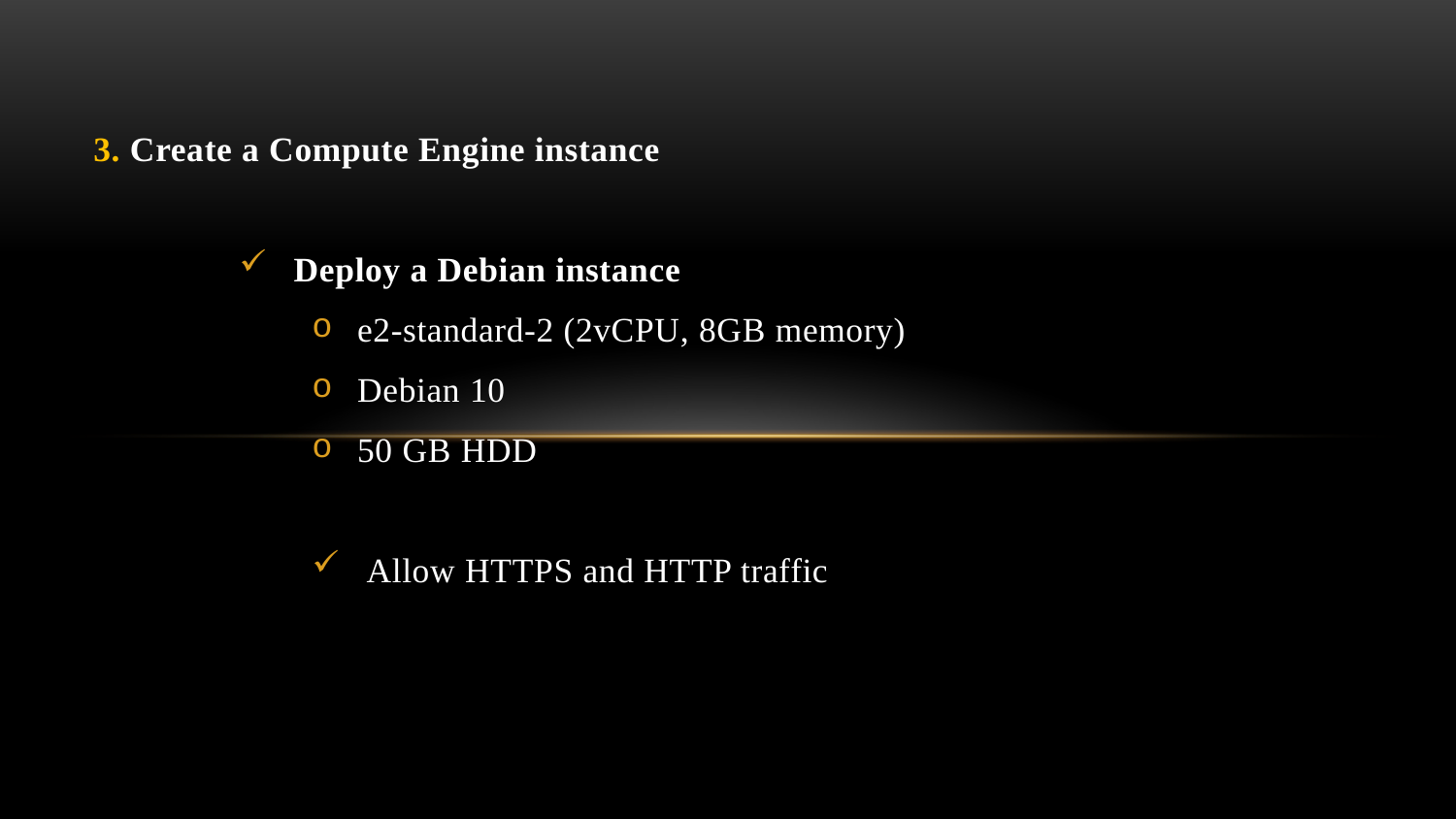

3. Create a Compute Engine instance

 Deploy a Debian instance
e2-standard-2 (2vCPU, 8GB memory)
Debian 10
50 GB HDD

 Allow HTTPS and HTTP traffic